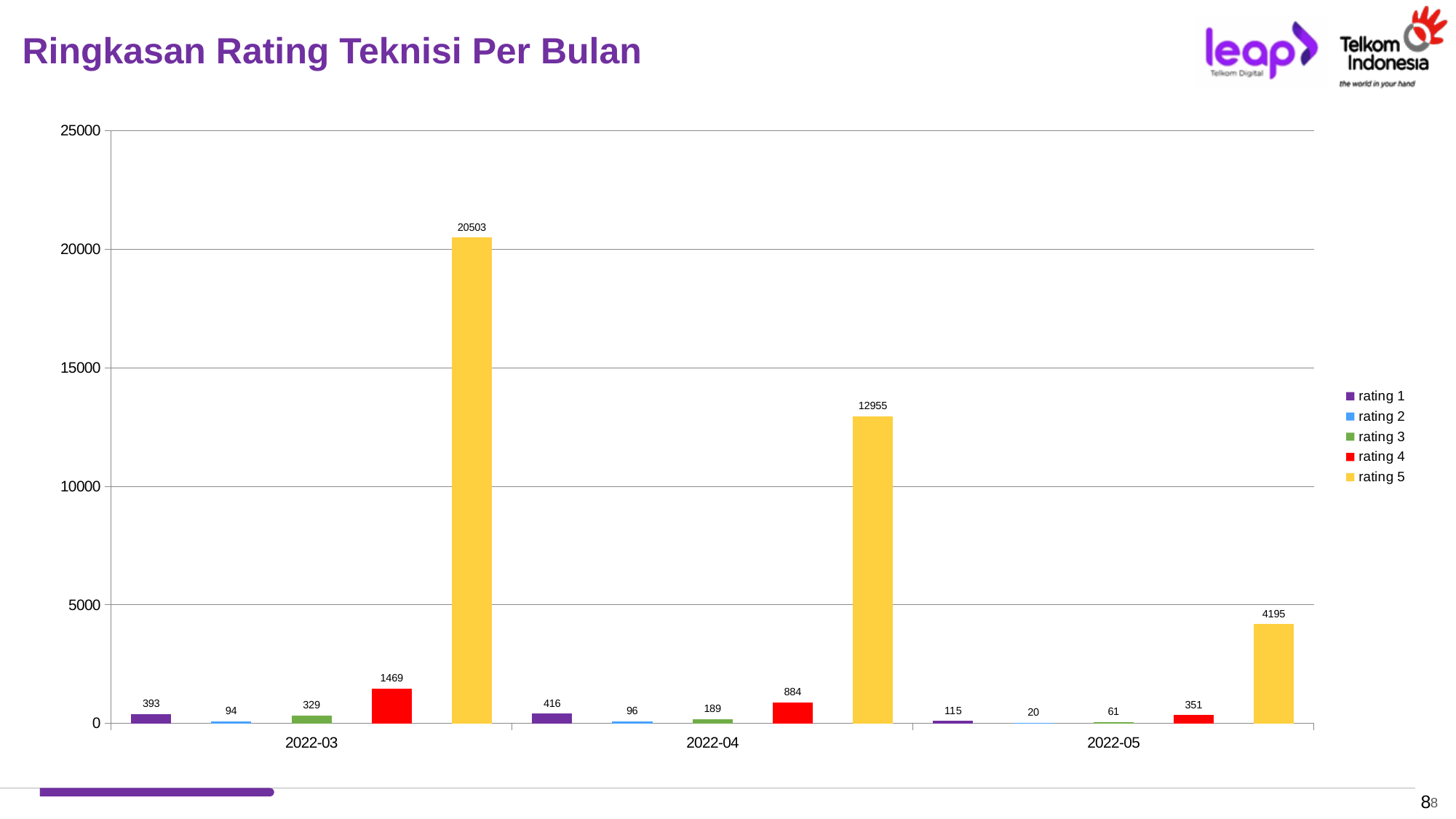

# Ringkasan Rating Teknisi Per Bulan

### Chart

| Category | rating 1 | rating 2 | rating 3 | rating 4 | rating 5 |
|---|---|---|---|---|---|
| 2022-03 | 393.0 | 94.0 | 329.0 | 1469.0 | 20503.0 |
| 2022-04 | 416.0 | 96.0 | 189.0 | 884.0 | 12955.0 |
| 2022-05 | 115.0 | 20.0 | 61.0 | 351.0 | 4195.0 |